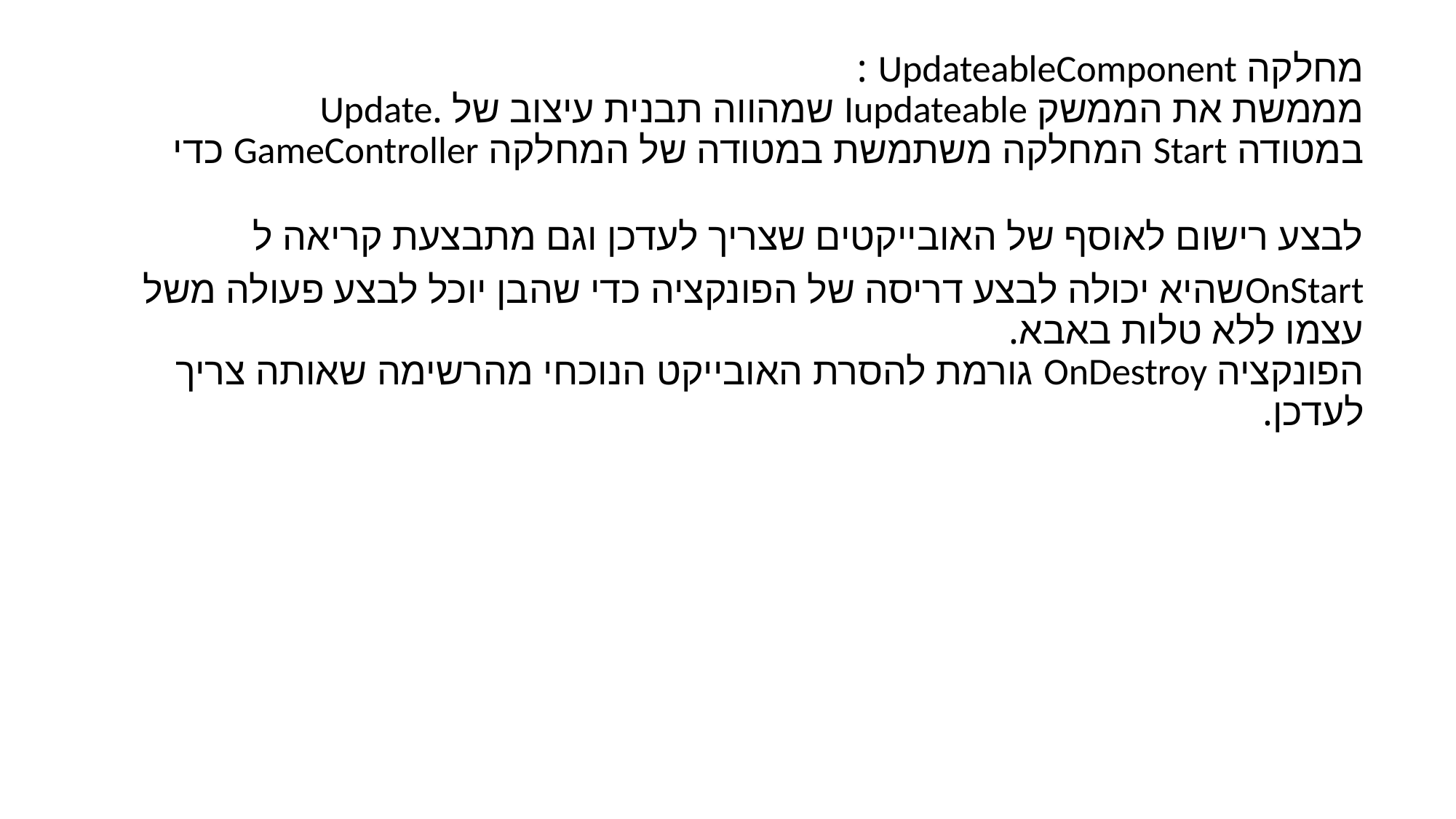

# מחלקה UpdateableComponent : מממשת את הממשק Iupdateable שמהווה תבנית עיצוב של .Update במטודה Start המחלקה משתמשת במטודה של המחלקה GameController כדי לבצע רישום לאוסף של האובייקטים שצריך לעדכן וגם מתבצעת קריאה ל OnStartשהיא יכולה לבצע דריסה של הפונקציה כדי שהבן יוכל לבצע פעולה משל עצמו ללא טלות באבא. הפונקציה OnDestroy גורמת להסרת האובייקט הנוכחי מהרשימה שאותה צריך לעדכן.